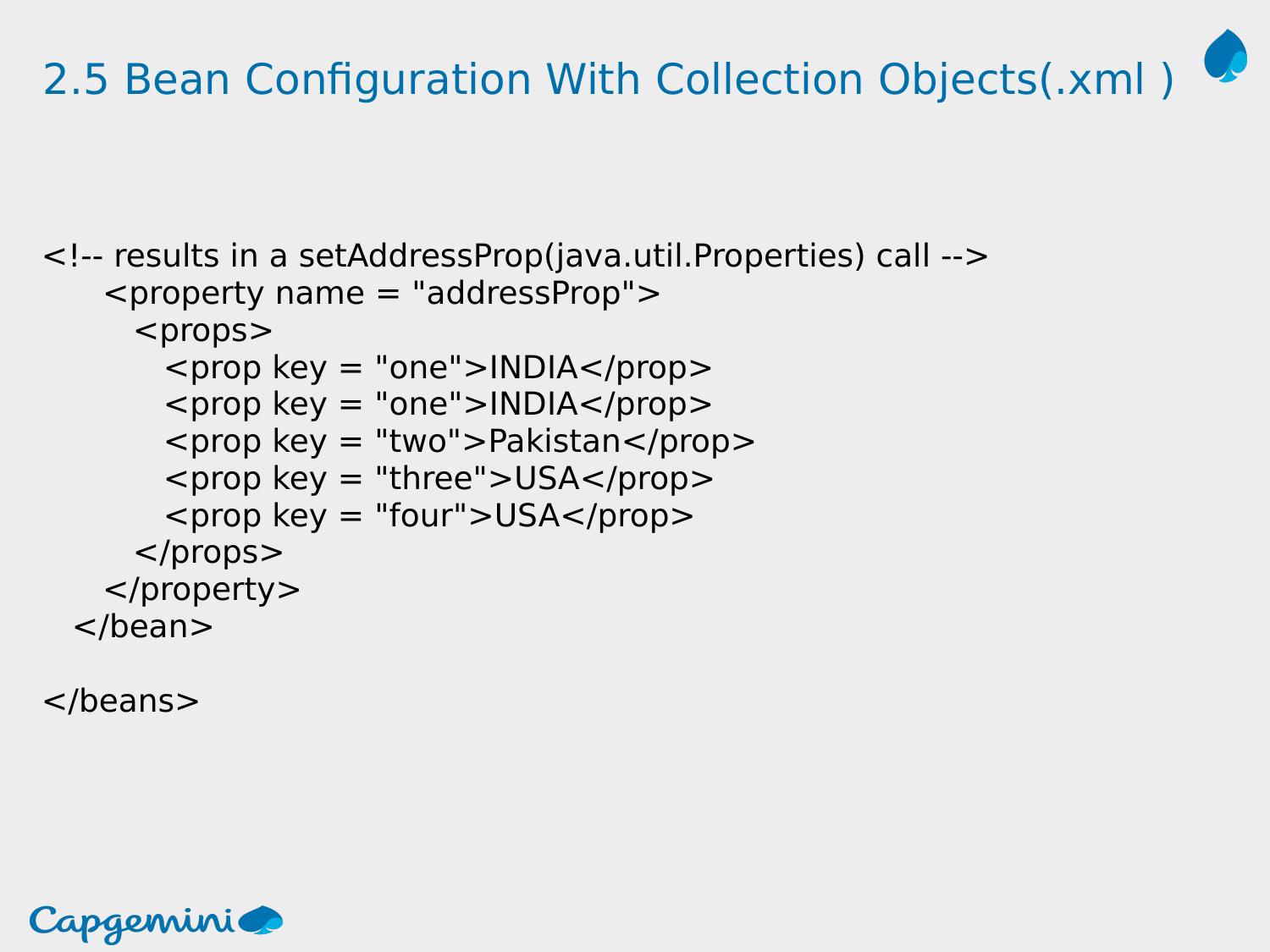

# 2.5 Bean Configuration With Collection Objects(.xml )

<!-- results in a setAddressProp(java.util.Properties) call -->
      <property name = "addressProp">
         <props>
            <prop key = "one">INDIA</prop>
            <prop key = "one">INDIA</prop>
            <prop key = "two">Pakistan</prop>
            <prop key = "three">USA</prop>
            <prop key = "four">USA</prop>
         </props>
      </property>
   </bean>

</beans>